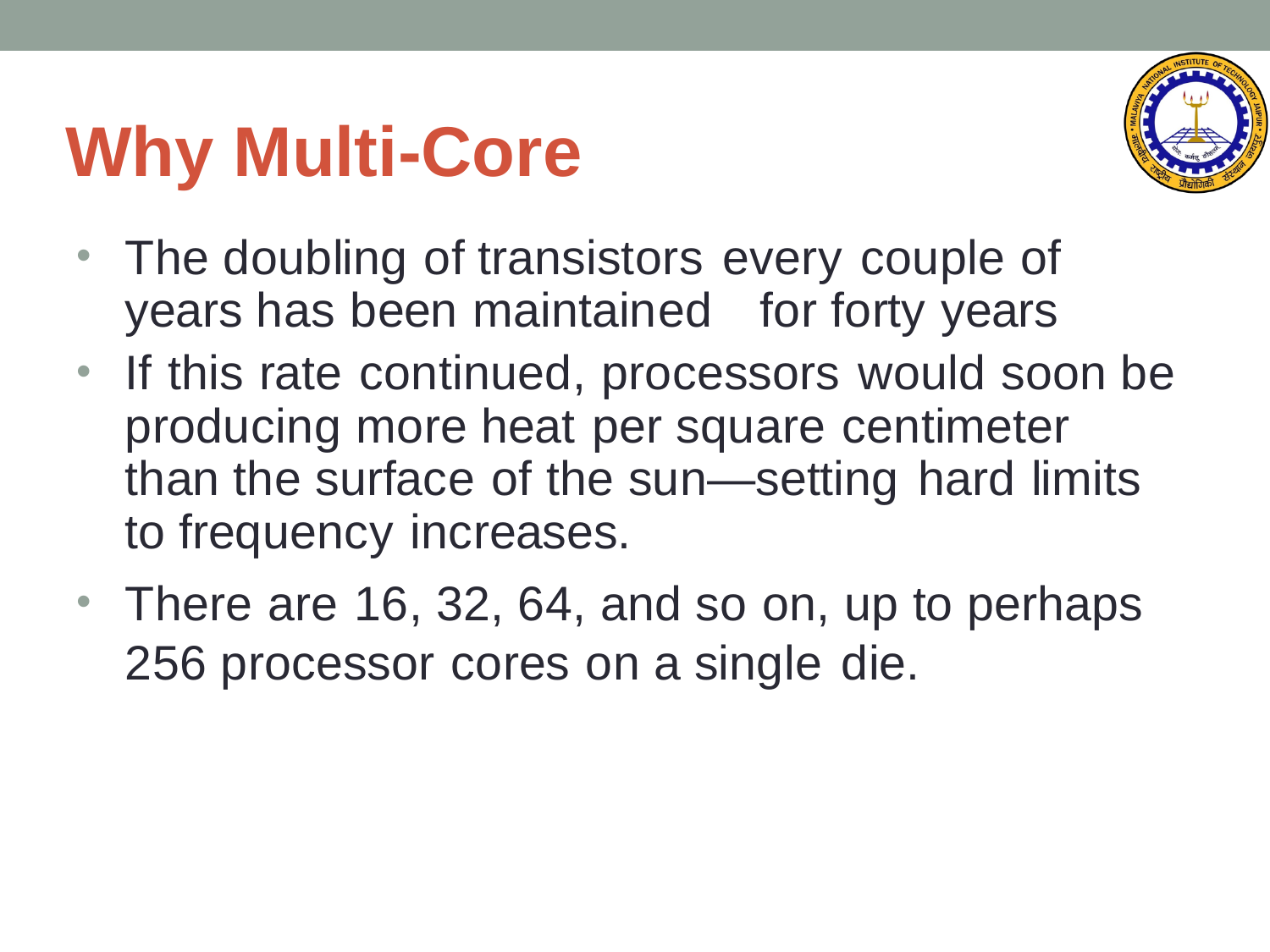

# Why Multi-Core
The doubling of transistors every couple of years has been maintained	for forty years
If this rate continued, processors would soon be producing more heat per square centimeter than the surface of the sun—setting hard limits to frequency increases.
There are 16, 32, 64, and so on, up to perhaps 256 processor cores on a single die.